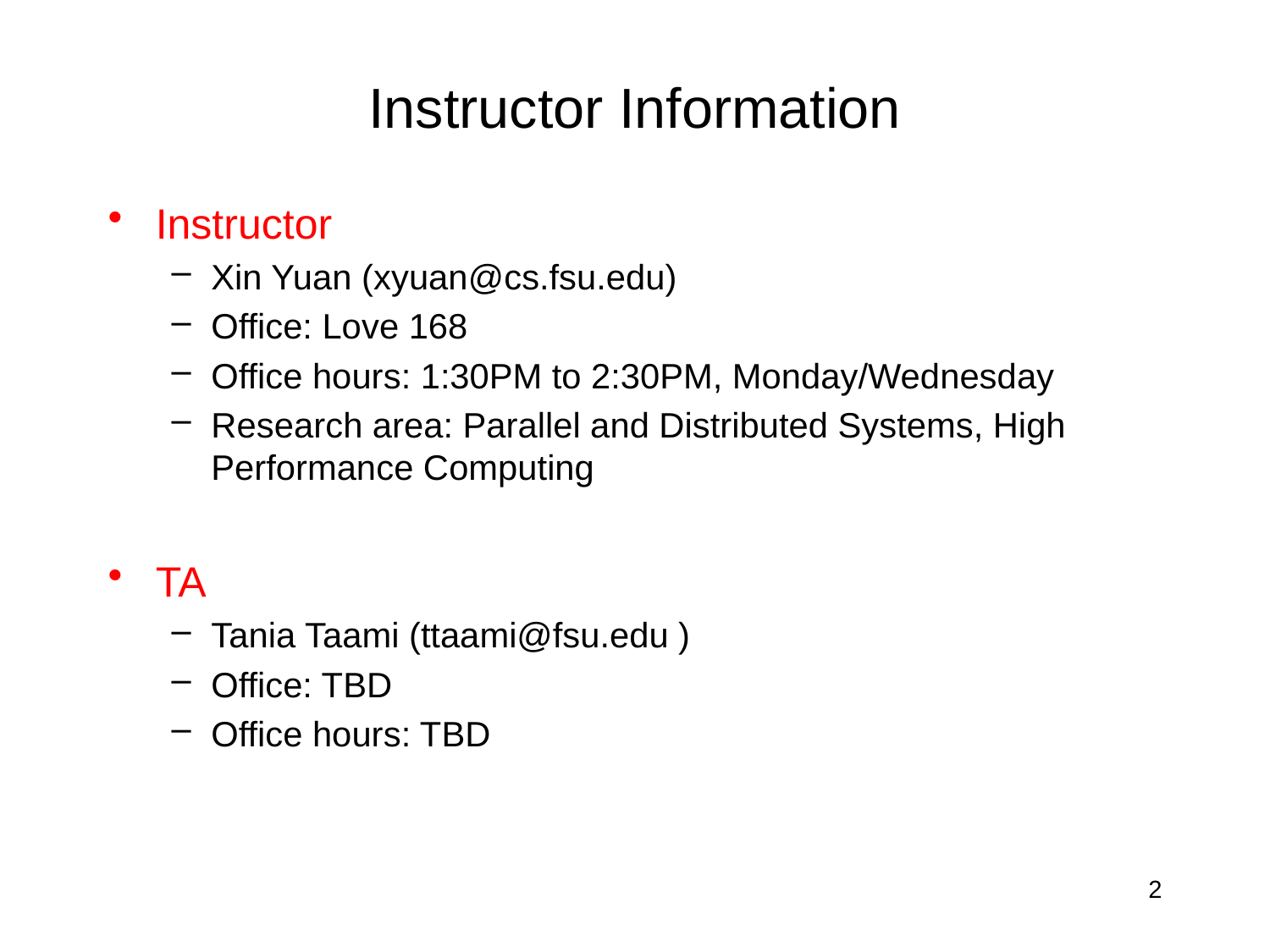

# Instructor Information
Instructor
Xin Yuan (xyuan@cs.fsu.edu)
Office: Love 168
Office hours: 1:30PM to 2:30PM, Monday/Wednesday
Research area: Parallel and Distributed Systems, High Performance Computing

TA
Tania Taami (ttaami@fsu.edu )
Office: TBD
Office hours: TBD
2